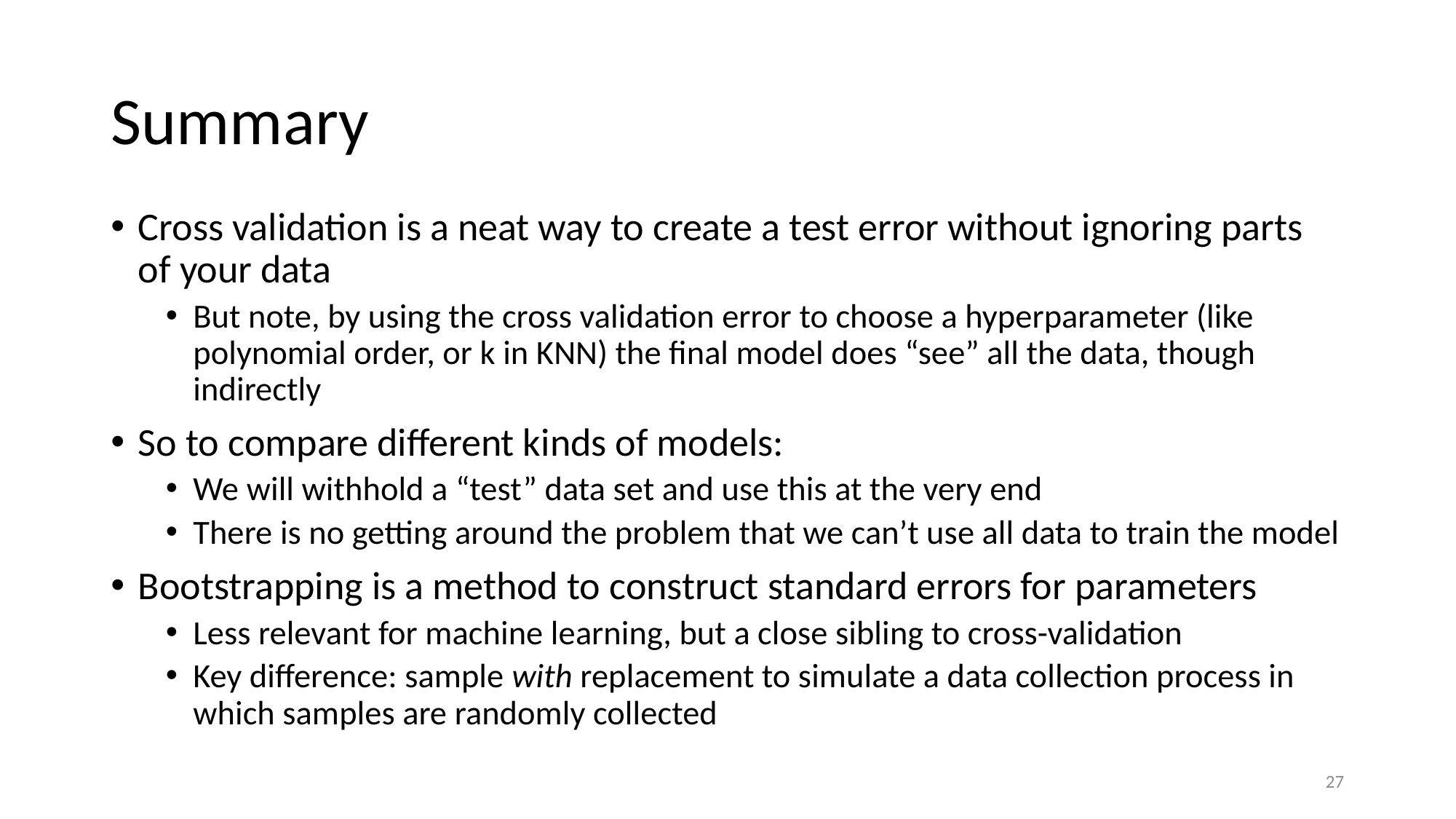

# Summary
Cross validation is a neat way to create a test error without ignoring parts of your data
But note, by using the cross validation error to choose a hyperparameter (like polynomial order, or k in KNN) the final model does “see” all the data, though indirectly
So to compare different kinds of models:
We will withhold a “test” data set and use this at the very end
There is no getting around the problem that we can’t use all data to train the model
Bootstrapping is a method to construct standard errors for parameters
Less relevant for machine learning, but a close sibling to cross-validation
Key difference: sample with replacement to simulate a data collection process in which samples are randomly collected
27